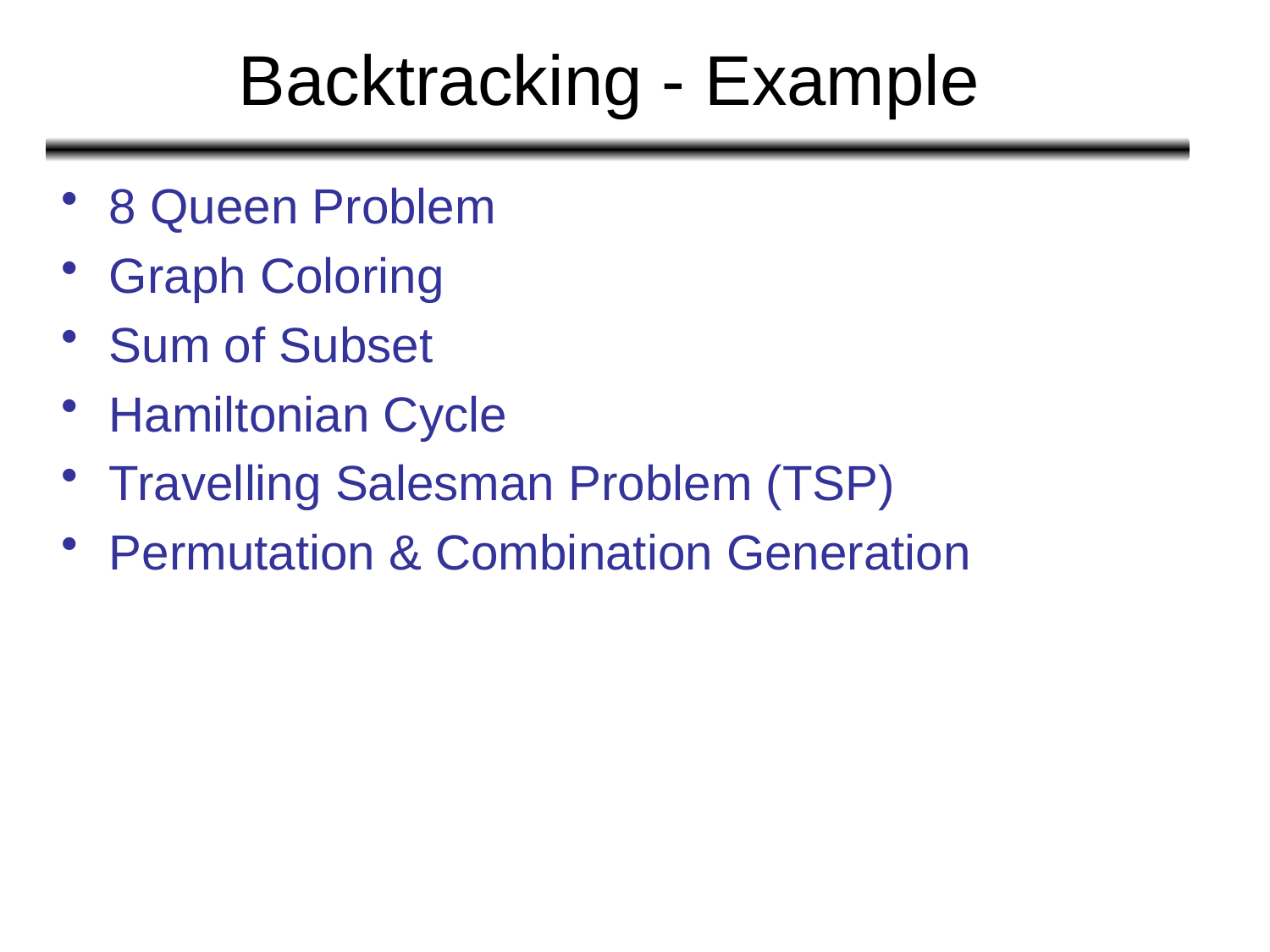

# Backtracking - Example
8 Queen Problem
Graph Coloring
Sum of Subset
Hamiltonian Cycle
Travelling Salesman Problem (TSP)
Permutation & Combination Generation